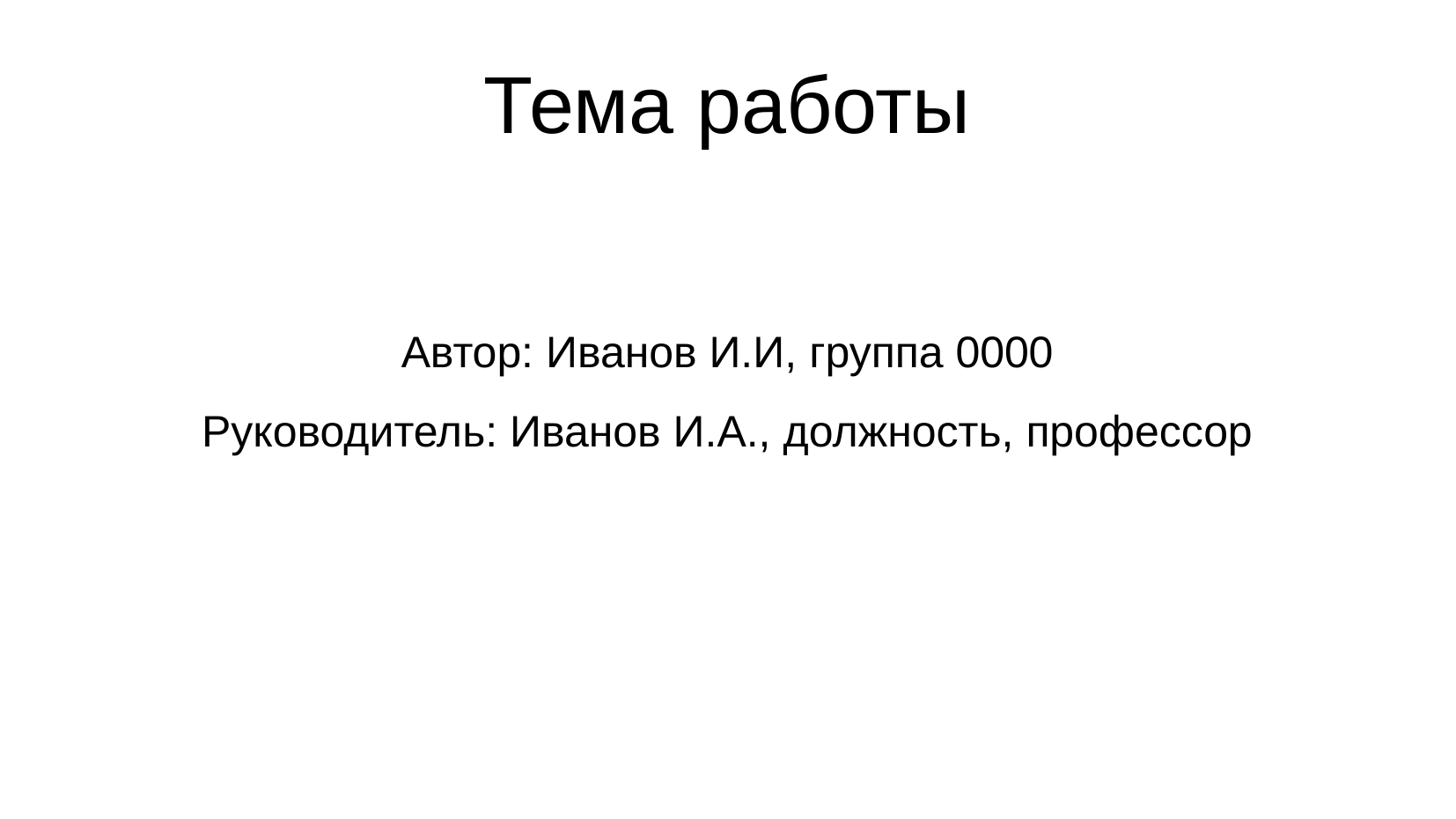

Тема работы

Автор: Иванов И.И, группа 0000
Руководитель: Иванов И.А., должность, профессор